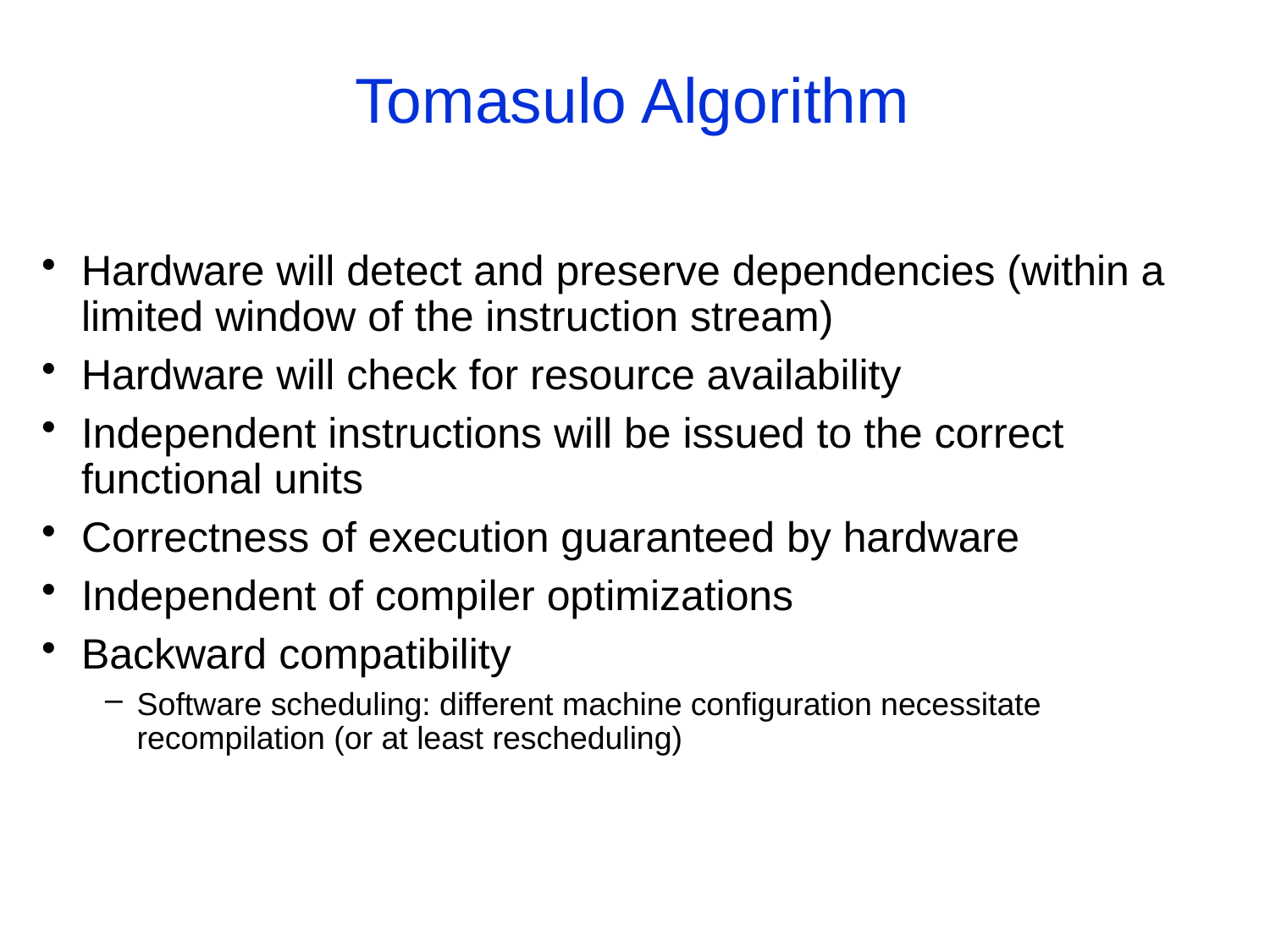

# Tomasulo Algorithm
Hardware will detect and preserve dependencies (within a limited window of the instruction stream)
Hardware will check for resource availability
Independent instructions will be issued to the correct functional units
Correctness of execution guaranteed by hardware
Independent of compiler optimizations
Backward compatibility
Software scheduling: different machine configuration necessitate recompilation (or at least rescheduling)